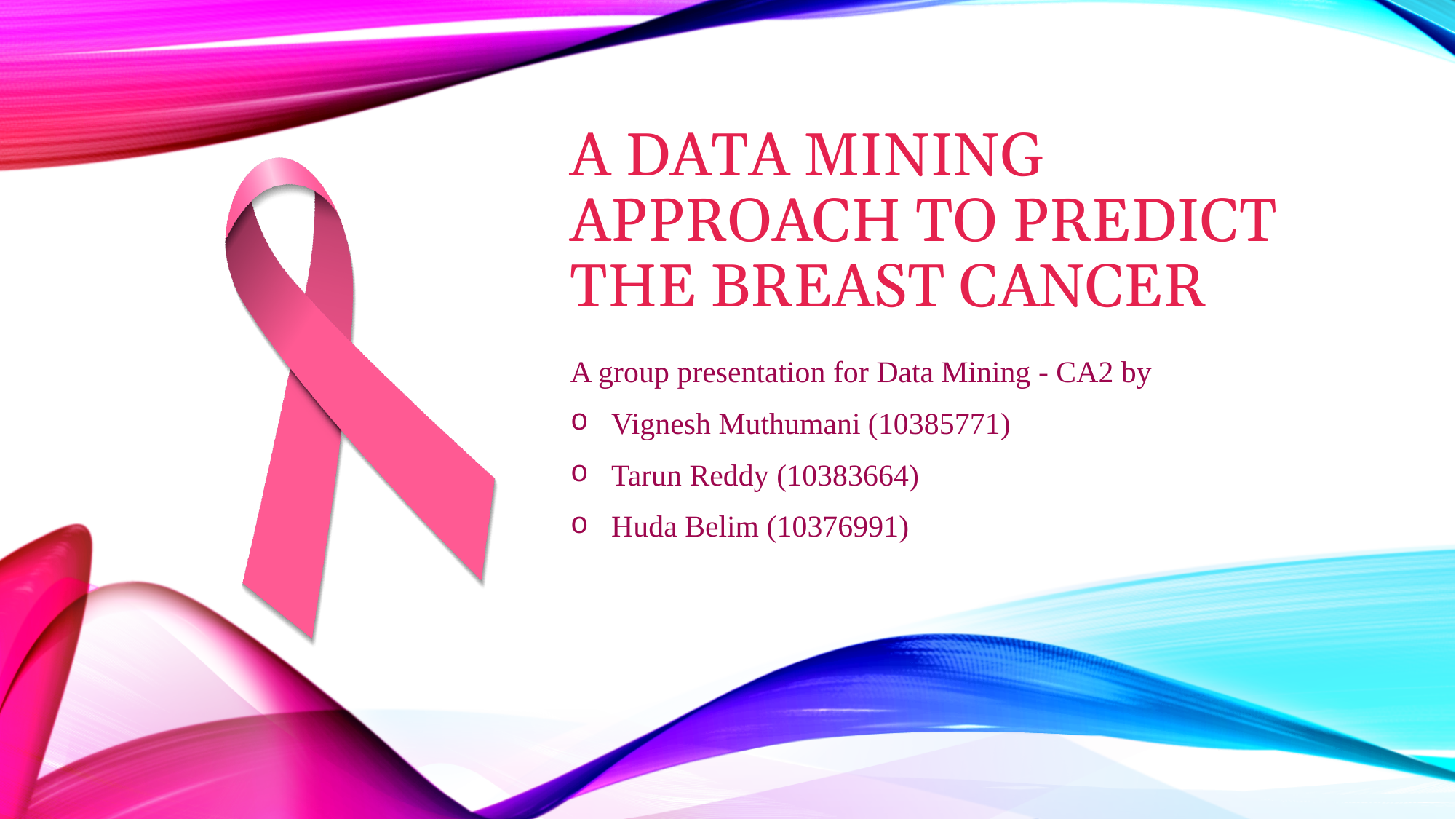

# A data mining Approach to predict the breast cancer
A group presentation for Data Mining - CA2 by
Vignesh Muthumani (10385771)
Tarun Reddy (10383664)
Huda Belim (10376991)